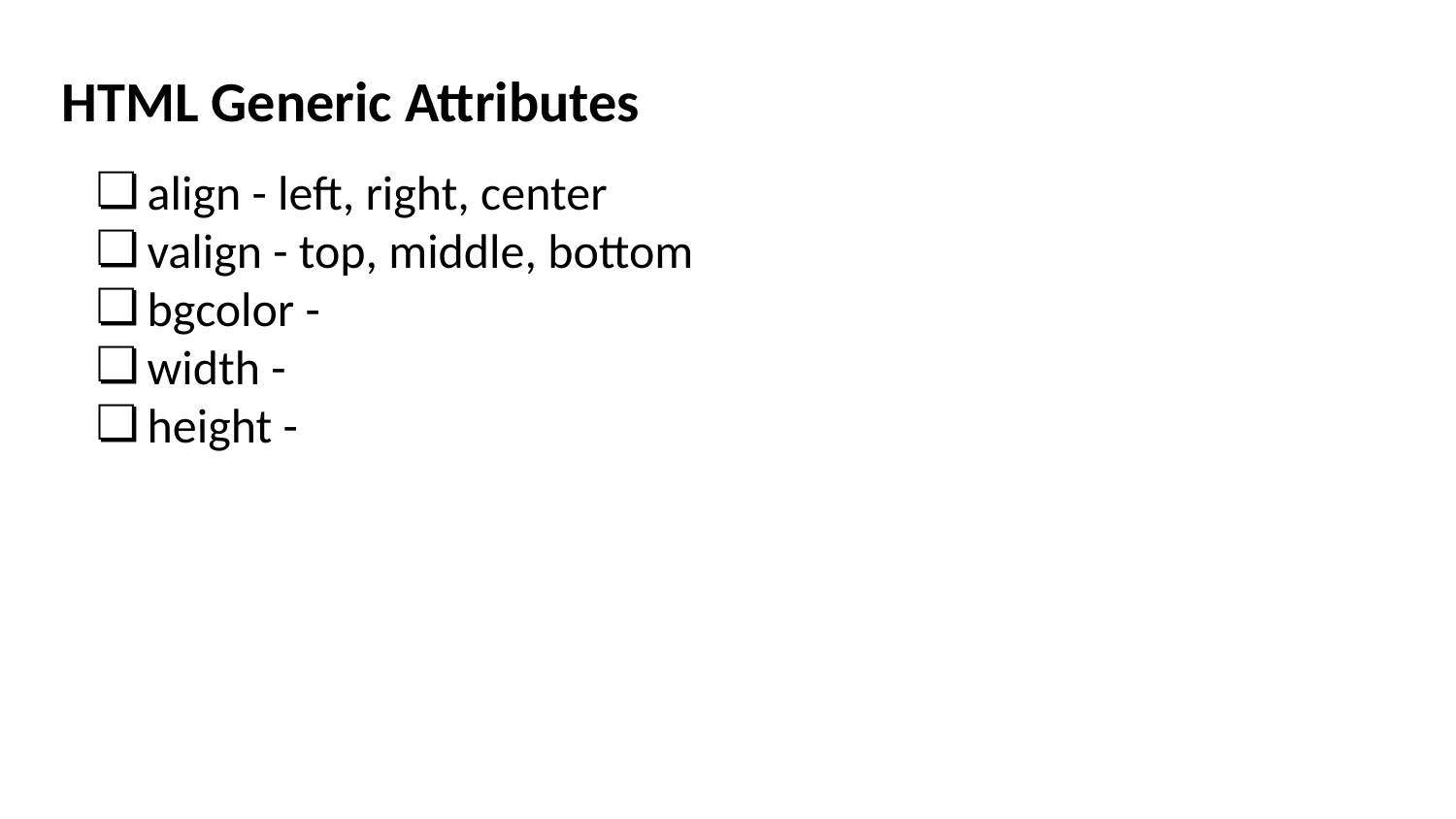

# HTML Generic Attributes
align - left, right, center
valign - top, middle, bottom
bgcolor -
width -
height -